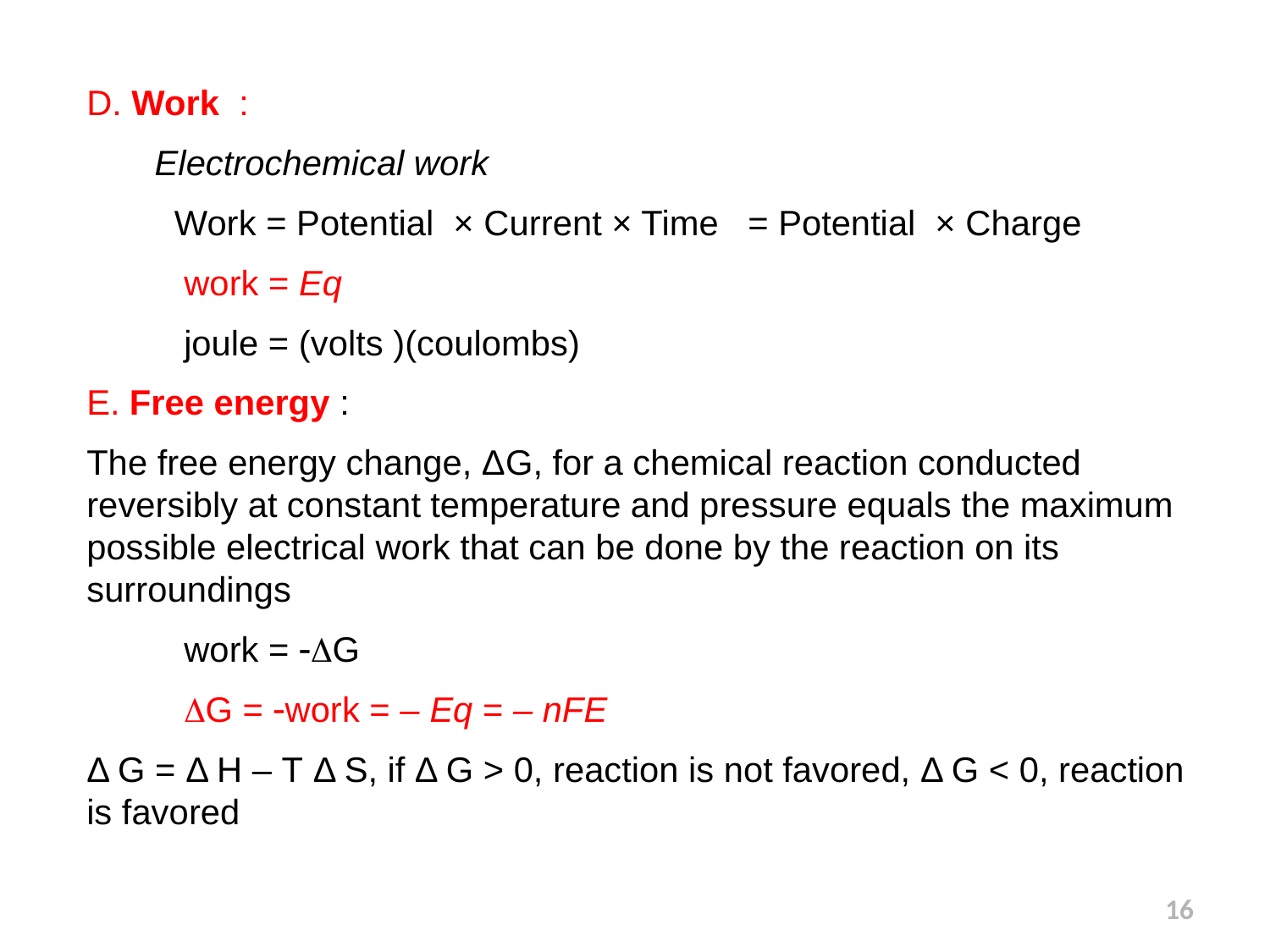

D. Work  :
       Electrochemical work
         Work = Potential  × Current × Time   = Potential  × Charge
          work = Eq
          joule = (volts )(coulombs)
E. Free energy :
The free energy change, ΔG, for a chemical reaction conducted reversibly at constant temperature and pressure equals the maximum possible electrical work that can be done by the reaction on its surroundings
          work = −ΔG
          ΔG = −work = – Eq = – nFE
Δ G = Δ H – T Δ S, if Δ G > 0, reaction is not favored, Δ G < 0, reaction is favored
16